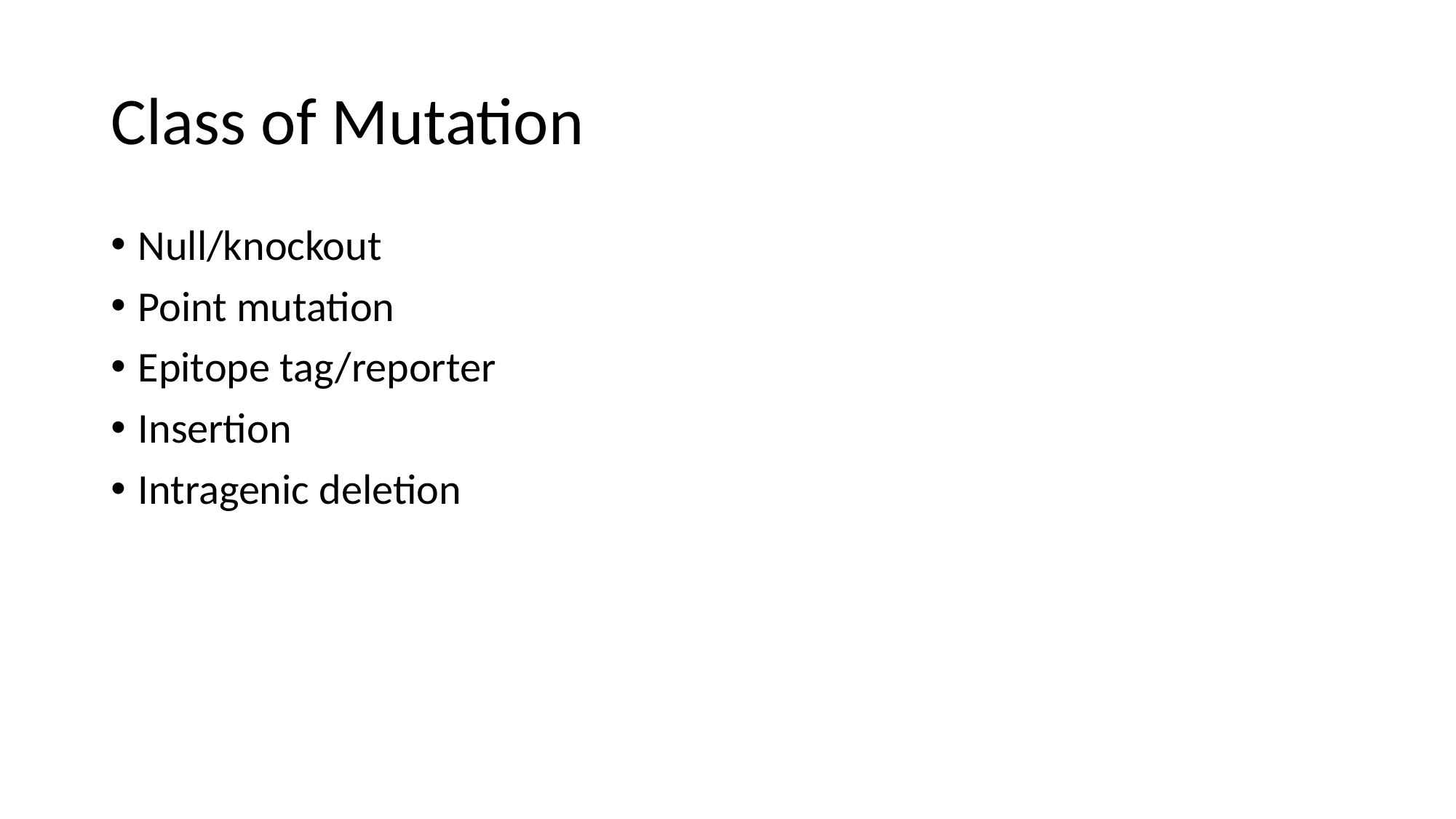

# Class of Mutation
Null/knockout
Point mutation
Epitope tag/reporter
Insertion
Intragenic deletion